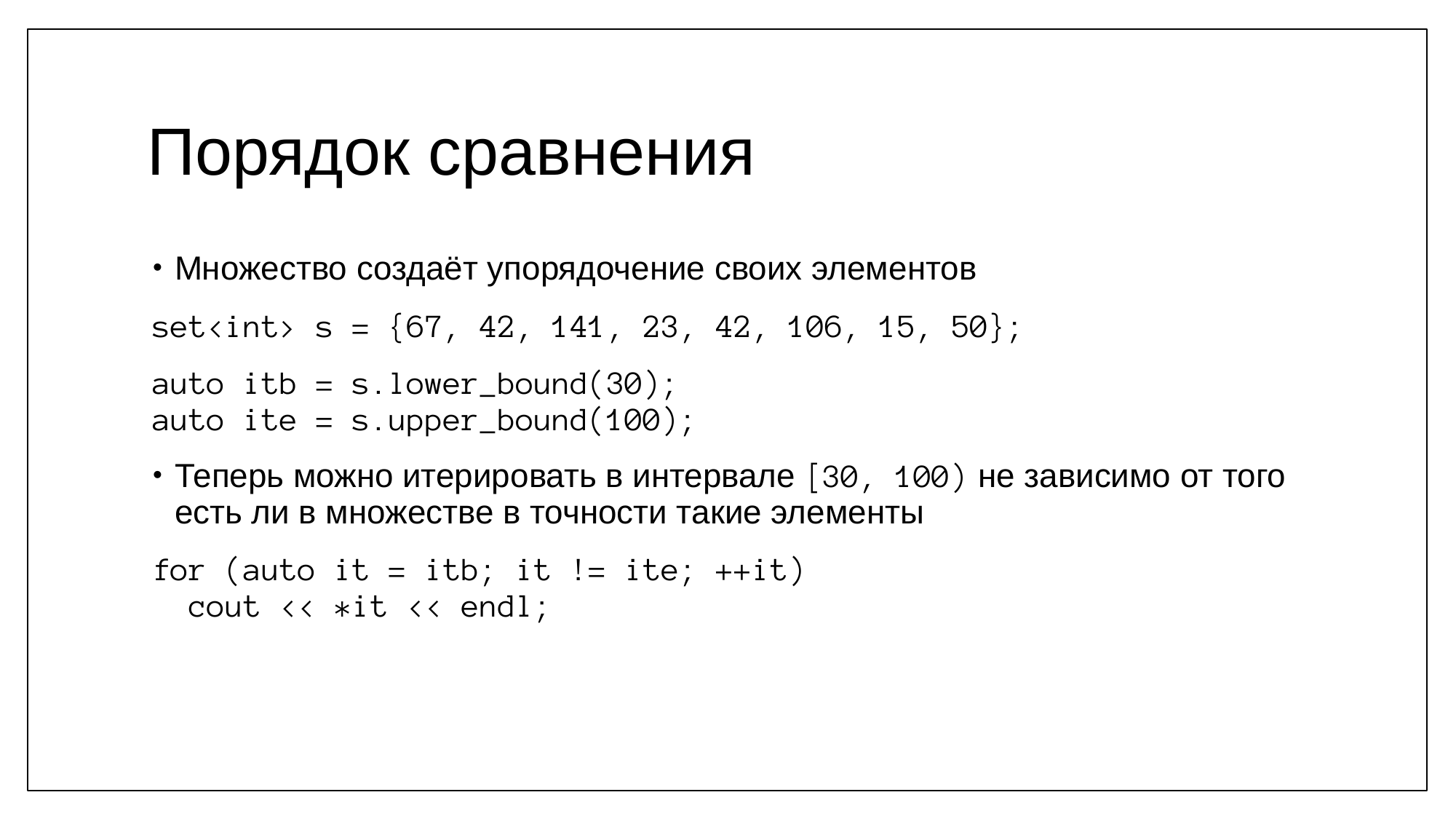

# Порядок сравнения
Множество создаёт упорядочение своих элементов
set<int> s = {67, 42, 141, 23, 42, 106, 15, 50};
auto itb = s.lower_bound(30);
auto ite = s.upper_bound(100);
Теперь можно итерировать в интервале [30, 100) не зависимо от того есть ли в множестве в точности такие элементы
for (auto it = itb; it != ite; ++it)
  cout << *it << endl;